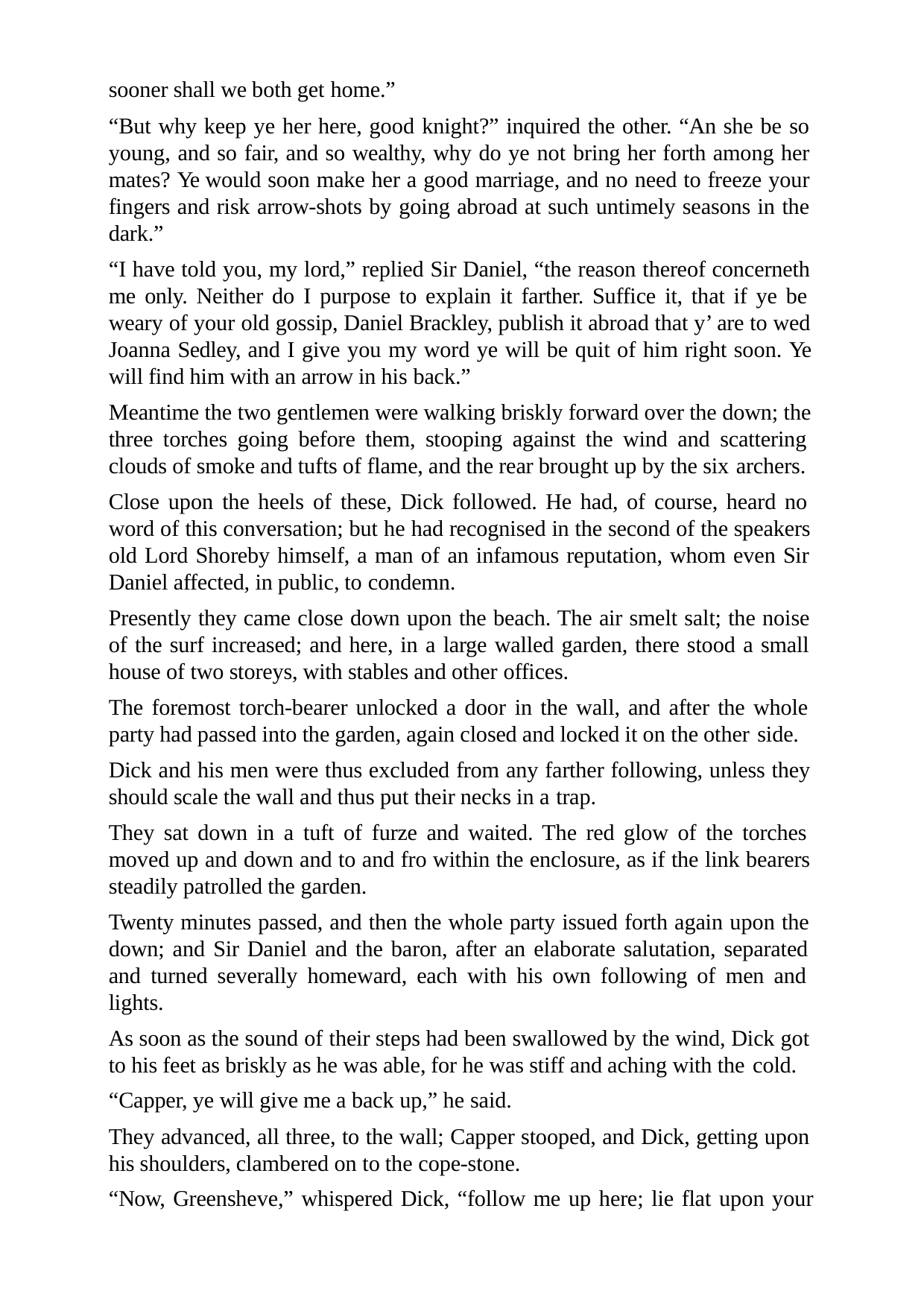

sooner shall we both get home.”
“But why keep ye her here, good knight?” inquired the other. “An she be so  young, and so fair, and so wealthy, why do ye not bring her forth among her  mates? Ye would soon make her a good marriage, and no need to freeze your  fingers and risk arrow-shots by going abroad at such untimely seasons in the  dark.”
“I have told you, my lord,” replied Sir Daniel, “the reason thereof concerneth  me only. Neither do I purpose to explain it farther. Suffice it, that if ye be  weary of your old gossip, Daniel Brackley, publish it abroad that y’ are to wed  Joanna Sedley, and I give you my word ye will be quit of him right soon. Ye  will find him with an arrow in his back.”
Meantime the two gentlemen were walking briskly forward over the down; the  three torches going before them, stooping against the wind and scattering  clouds of smoke and tufts of flame, and the rear brought up by the six archers.
Close upon the heels of these, Dick followed. He had, of course, heard no  word of this conversation; but he had recognised in the second of the speakers  old Lord Shoreby himself, a man of an infamous reputation, whom even Sir  Daniel affected, in public, to condemn.
Presently they came close down upon the beach. The air smelt salt; the noise  of the surf increased; and here, in a large walled garden, there stood a small  house of two storeys, with stables and other offices.
The foremost torch-bearer unlocked a door in the wall, and after the whole  party had passed into the garden, again closed and locked it on the other side.
Dick and his men were thus excluded from any farther following, unless they  should scale the wall and thus put their necks in a trap.
They sat down in a tuft of furze and waited. The red glow of the torches  moved up and down and to and fro within the enclosure, as if the link bearers  steadily patrolled the garden.
Twenty minutes passed, and then the whole party issued forth again upon the  down; and Sir Daniel and the baron, after an elaborate salutation, separated  and turned severally homeward, each with his own following of men and  lights.
As soon as the sound of their steps had been swallowed by the wind, Dick got  to his feet as briskly as he was able, for he was stiff and aching with the cold.
“Capper, ye will give me a back up,” he said.
They advanced, all three, to the wall; Capper stooped, and Dick, getting upon  his shoulders, clambered on to the cope-stone.
“Now, Greensheve,” whispered Dick, “follow me up here; lie flat upon your